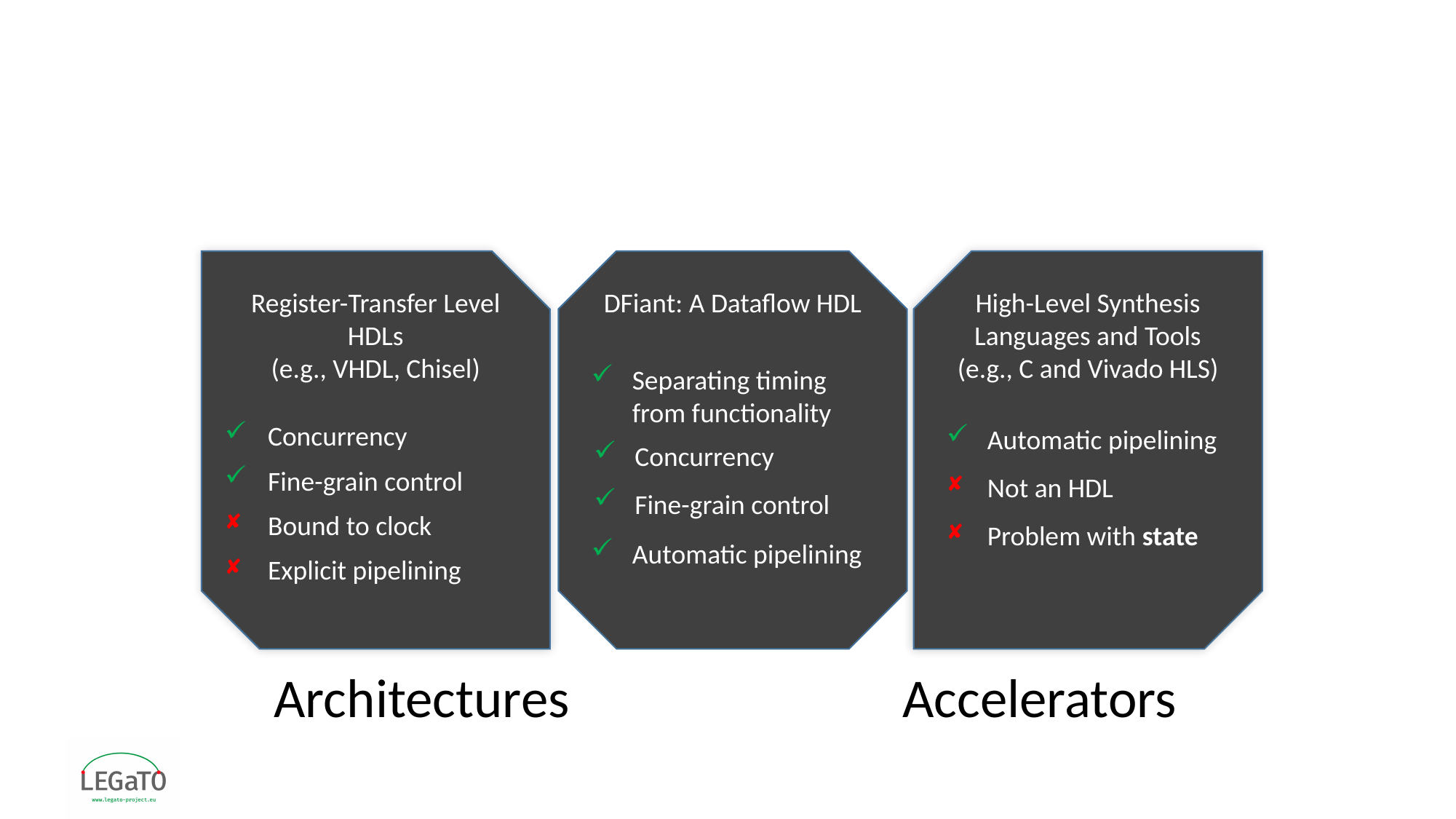

#
Register-Transfer Level HDLs
(e.g., VHDL, Chisel)

DFiant: A Dataflow HDL
High-Level Synthesis Languages and Tools
(e.g., C and Vivado HLS)
Separating timing from functionality
Concurrency
Fine-grain control
Bound to clock
Explicit pipelining
Automatic pipelining
Not an HDL
Problem with state
Concurrency
Fine-grain control
Automatic pipelining
Accelerators
Architectures